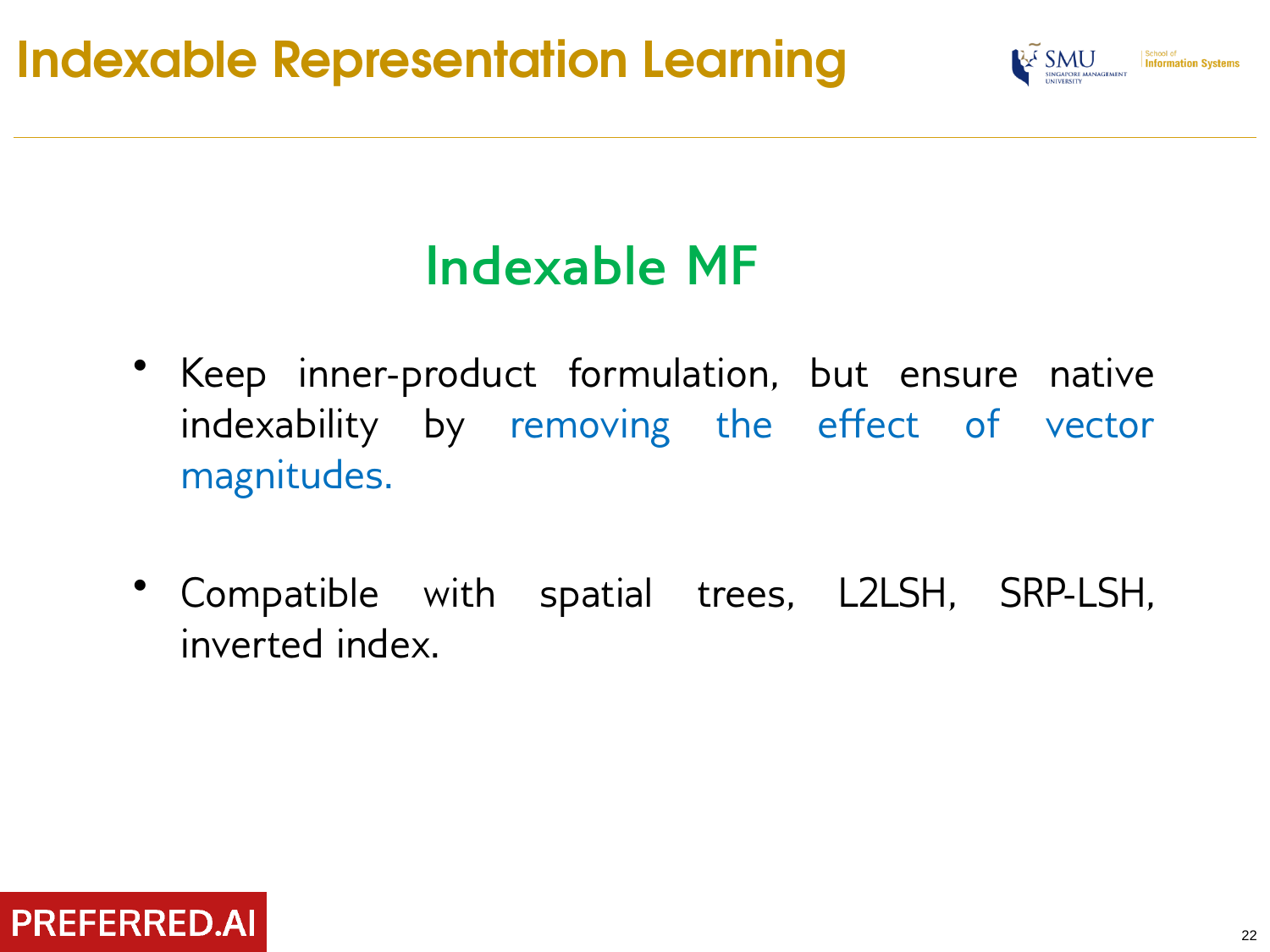

# Indexable Representation Learning
Indexable MF
Keep inner-product formulation, but ensure native indexability by removing the effect of vector magnitudes.

Compatible with spatial trees, L2LSH, SRP-LSH, inverted index.
22